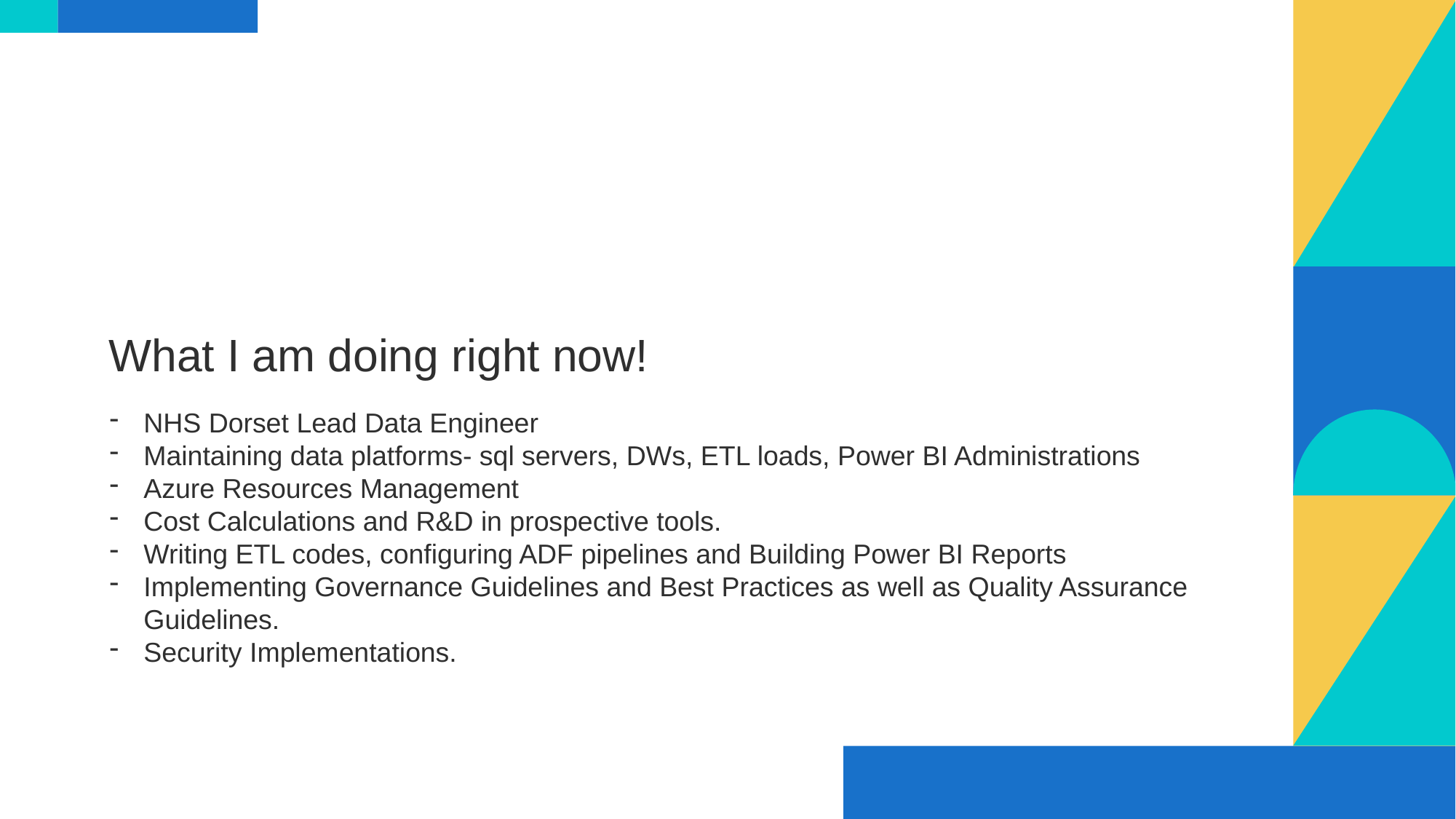

What I am doing right now!
NHS Dorset Lead Data Engineer
Maintaining data platforms- sql servers, DWs, ETL loads, Power BI Administrations
Azure Resources Management
Cost Calculations and R&D in prospective tools.
Writing ETL codes, configuring ADF pipelines and Building Power BI Reports
Implementing Governance Guidelines and Best Practices as well as Quality Assurance Guidelines.
Security Implementations.